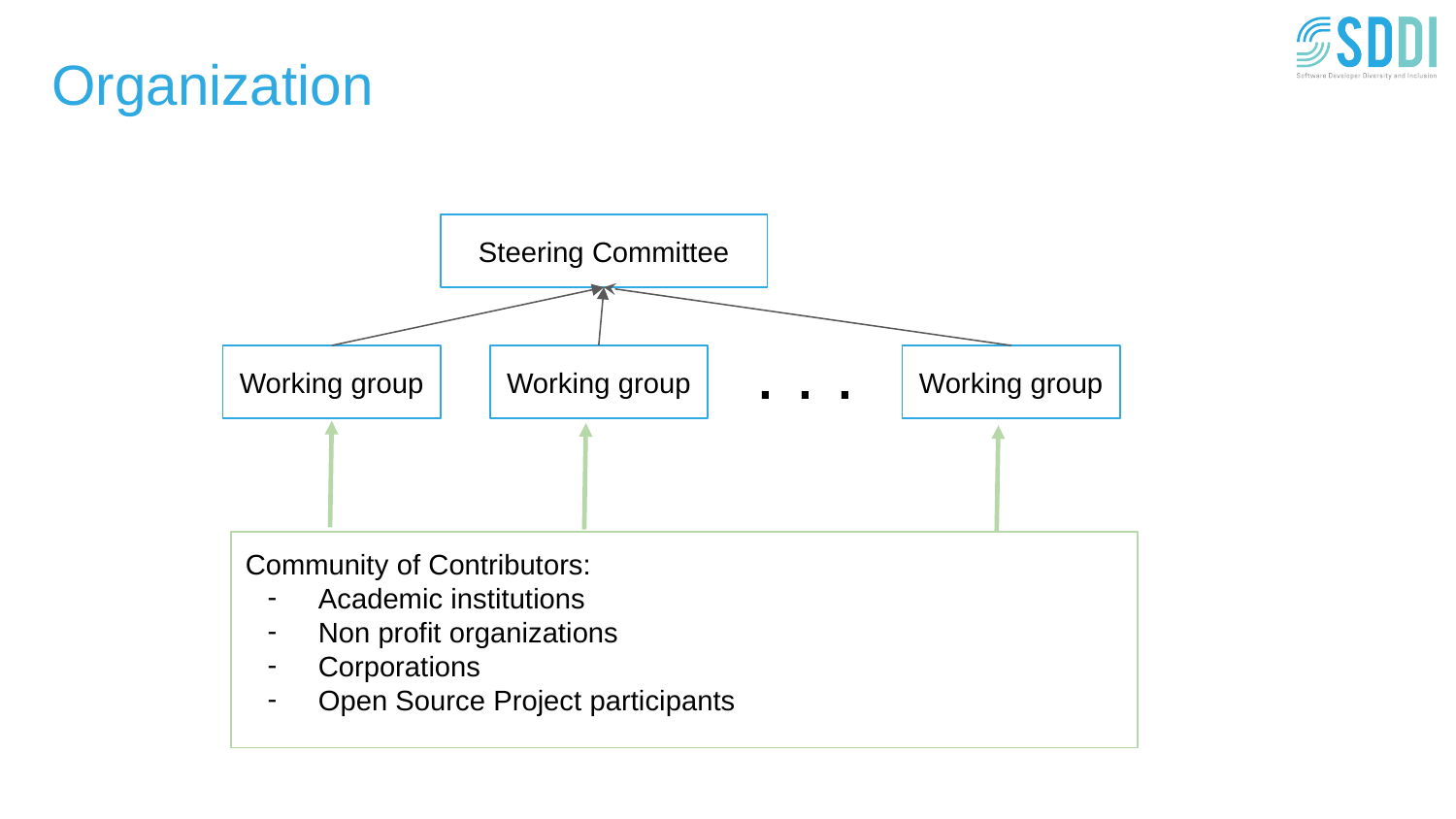

# Organization
Steering Committee
. . .
Working group
Working group
Working group
Community of Contributors:
Academic institutions
Non profit organizations
Corporations
Open Source Project participants